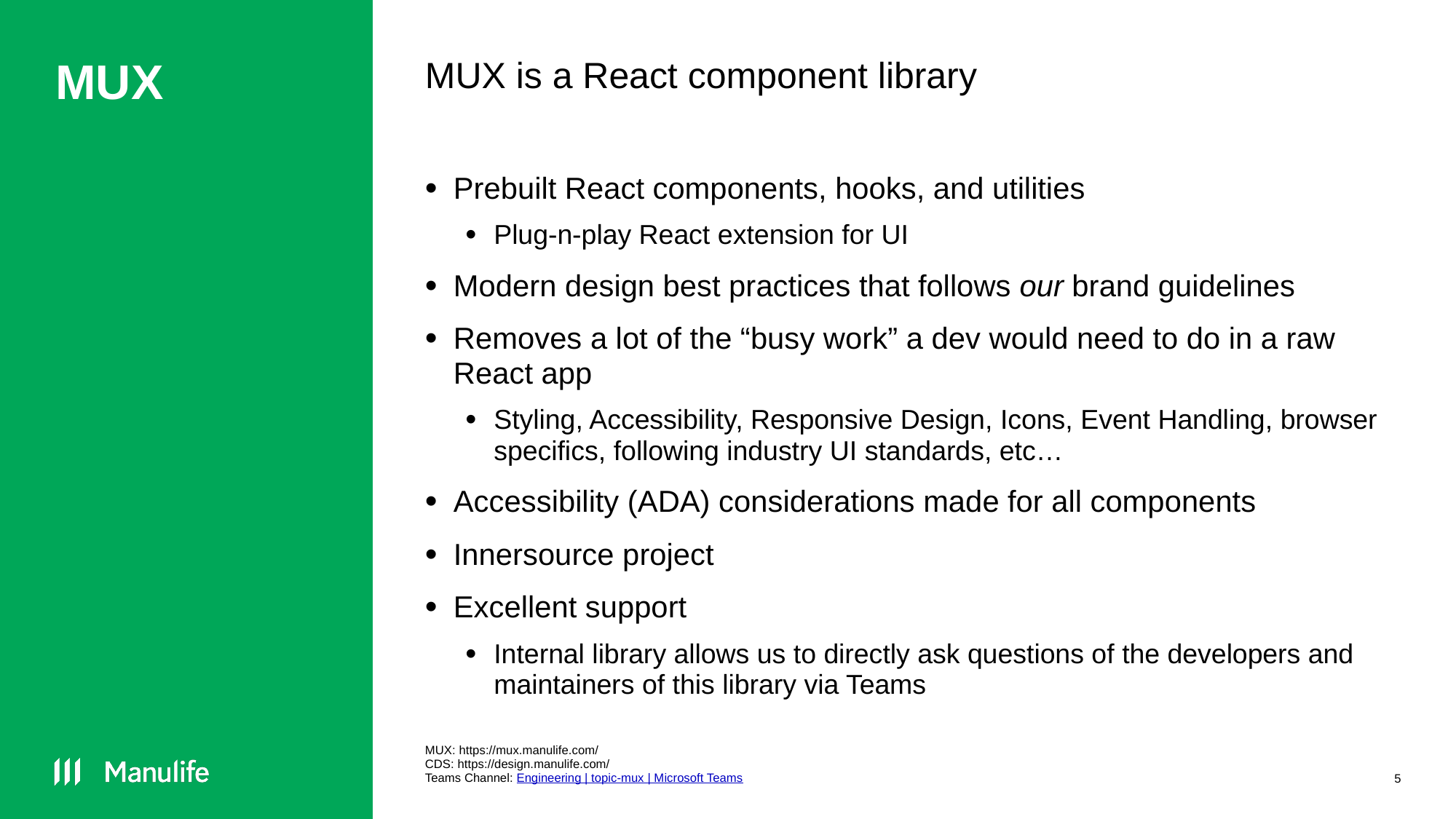

# MUX
MUX is a React component library
Prebuilt React components, hooks, and utilities
Plug-n-play React extension for UI
Modern design best practices that follows our brand guidelines
Removes a lot of the “busy work” a dev would need to do in a raw React app
Styling, Accessibility, Responsive Design, Icons, Event Handling, browser specifics, following industry UI standards, etc…
Accessibility (ADA) considerations made for all components
Innersource project
Excellent support
Internal library allows us to directly ask questions of the developers and maintainers of this library via Teams

MUX: https://mux.manulife.com/
CDS: https://design.manulife.com/
Teams Channel: Engineering | topic-mux | Microsoft Teams
5